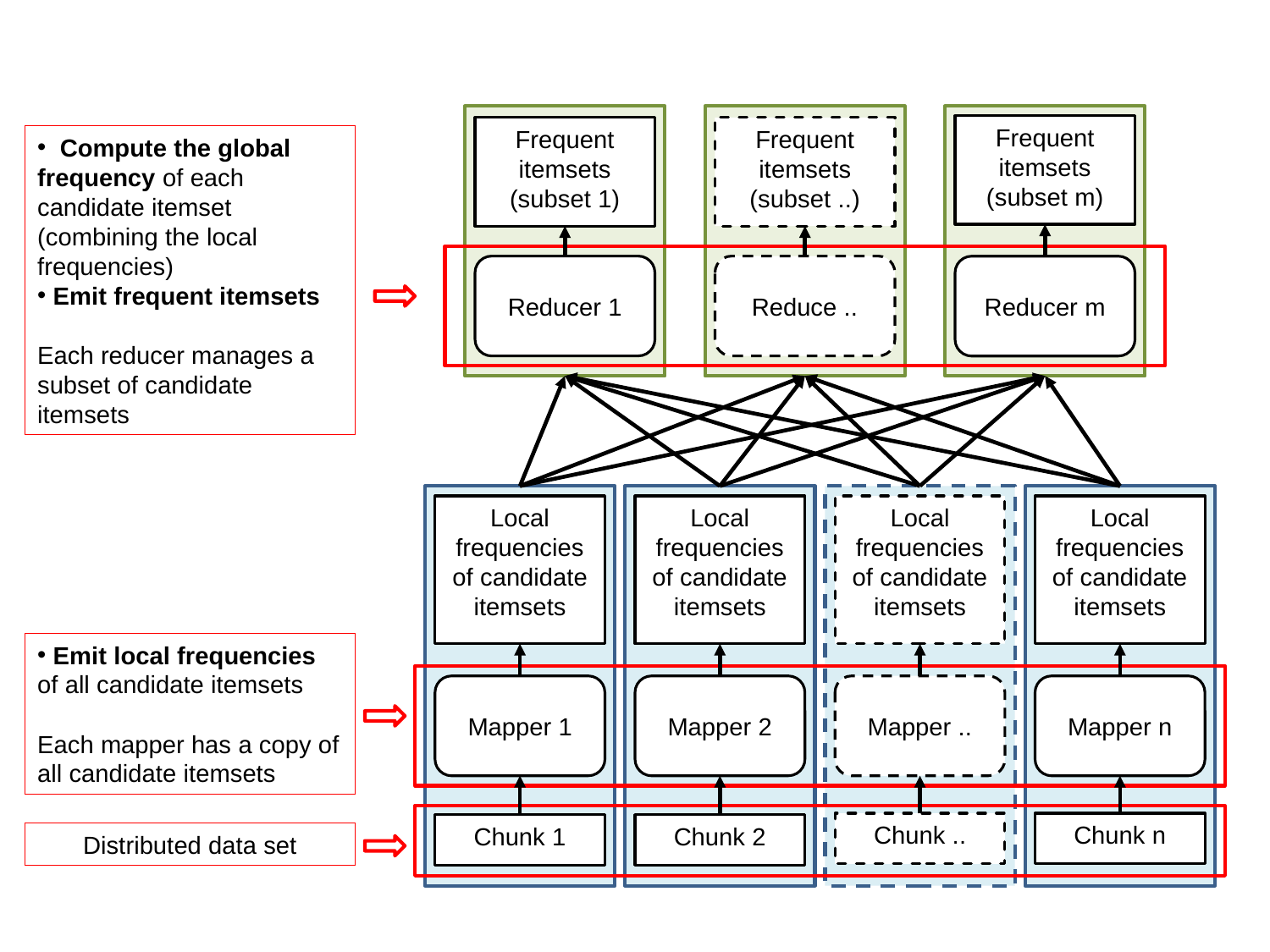

Frequent itemsets (subset m)
Frequent itemsets (subset 1)
Frequent itemsets (subset ..)
  Compute the global frequency of each candidate itemset (combining the local frequencies)
 Emit frequent itemsets

Each reducer manages a subset of candidate itemsets

Reducer 1
Reduce ..
Reducer m

Local frequencies of candidate itemsets
Local frequencies of candidate itemsets
Local frequencies of candidate itemsets
Local frequencies of candidate itemsets
 Emit local frequencies of all candidate itemsets

Each mapper has a copy of all candidate itemsets

Mapper 1
Mapper 2
Mapper ..
Mapper n

Chunk ..
Chunk n
Chunk 1
Chunk 2
Distributed data set